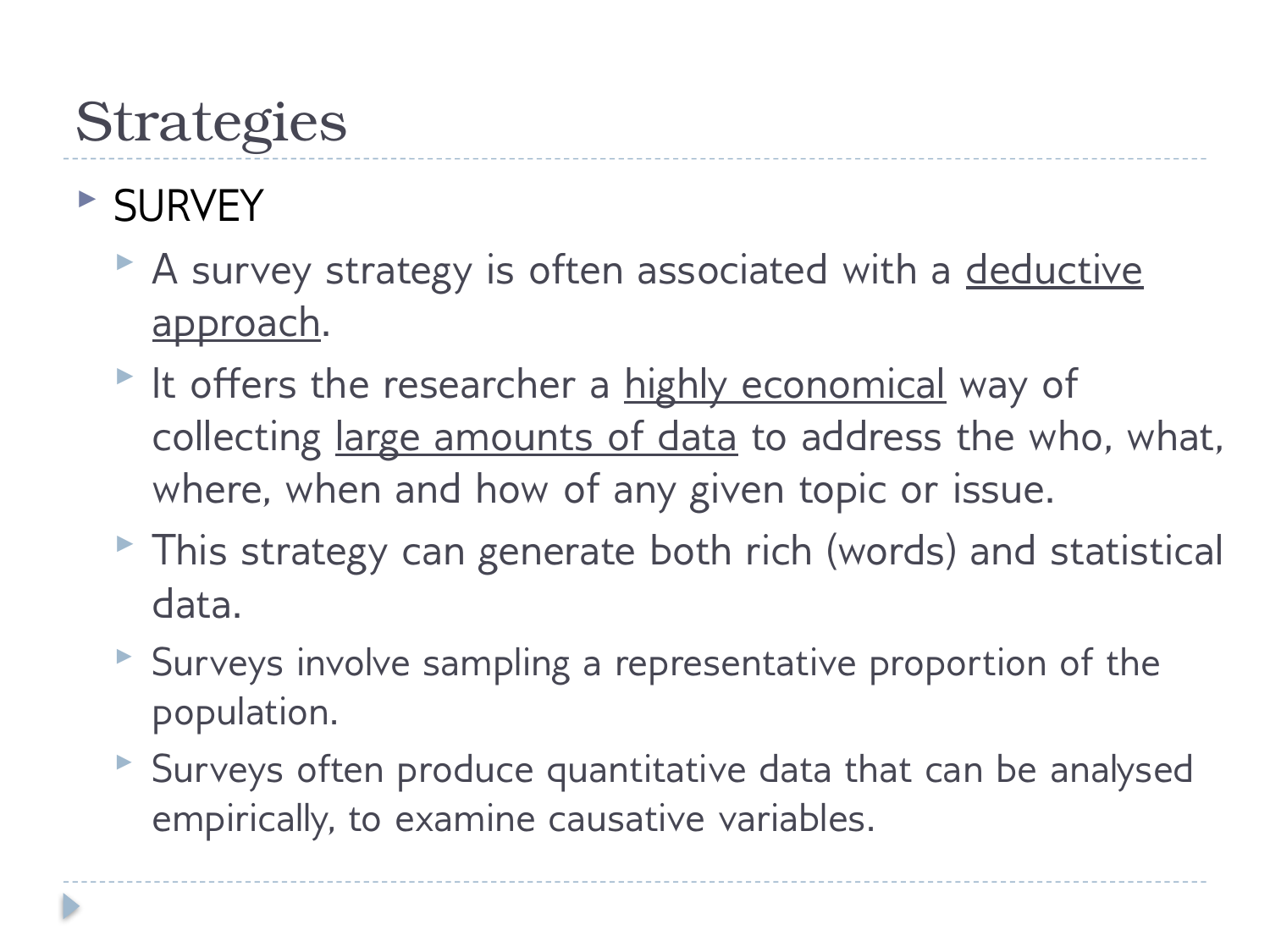

# Strategies
SURVEY
A survey strategy is often associated with a deductive approach.
It offers the researcher a highly economical way of collecting large amounts of data to address the who, what, where, when and how of any given topic or issue.
This strategy can generate both rich (words) and statistical data.
Surveys involve sampling a representative proportion of the population.
Surveys often produce quantitative data that can be analysed empirically, to examine causative variables.